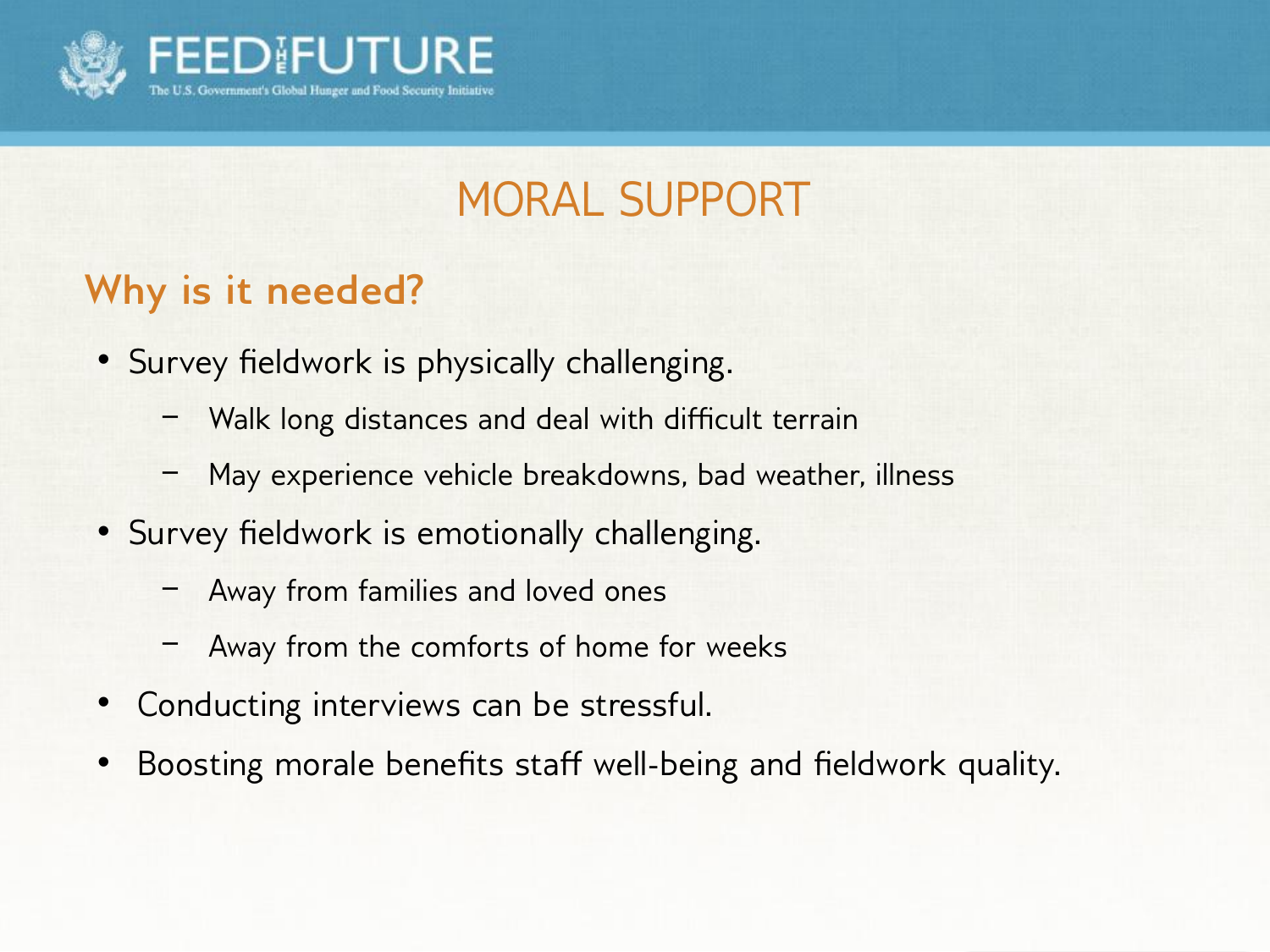

# Moral Support
Why is it needed?
Survey fieldwork is physically challenging.
Walk long distances and deal with difficult terrain
May experience vehicle breakdowns, bad weather, illness
Survey fieldwork is emotionally challenging.
Away from families and loved ones
Away from the comforts of home for weeks
Conducting interviews can be stressful.
Boosting morale benefits staff well-being and fieldwork quality.